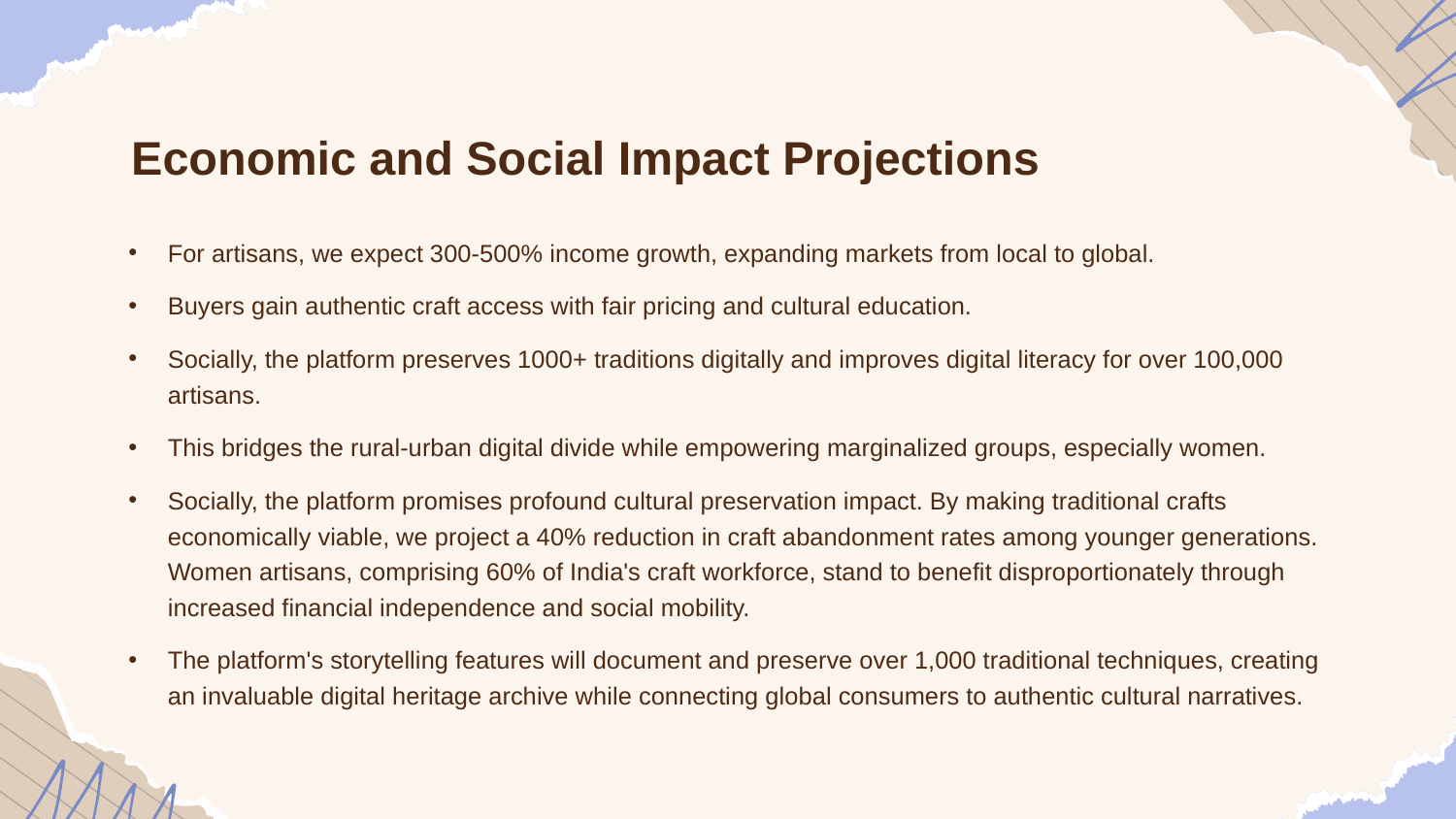

# Economic and Social Impact Projections
For artisans, we expect 300-500% income growth, expanding markets from local to global.
Buyers gain authentic craft access with fair pricing and cultural education.
Socially, the platform preserves 1000+ traditions digitally and improves digital literacy for over 100,000 artisans.
This bridges the rural-urban digital divide while empowering marginalized groups, especially women.
Socially, the platform promises profound cultural preservation impact. By making traditional crafts economically viable, we project a 40% reduction in craft abandonment rates among younger generations. Women artisans, comprising 60% of India's craft workforce, stand to benefit disproportionately through increased financial independence and social mobility.
The platform's storytelling features will document and preserve over 1,000 traditional techniques, creating an invaluable digital heritage archive while connecting global consumers to authentic cultural narratives.